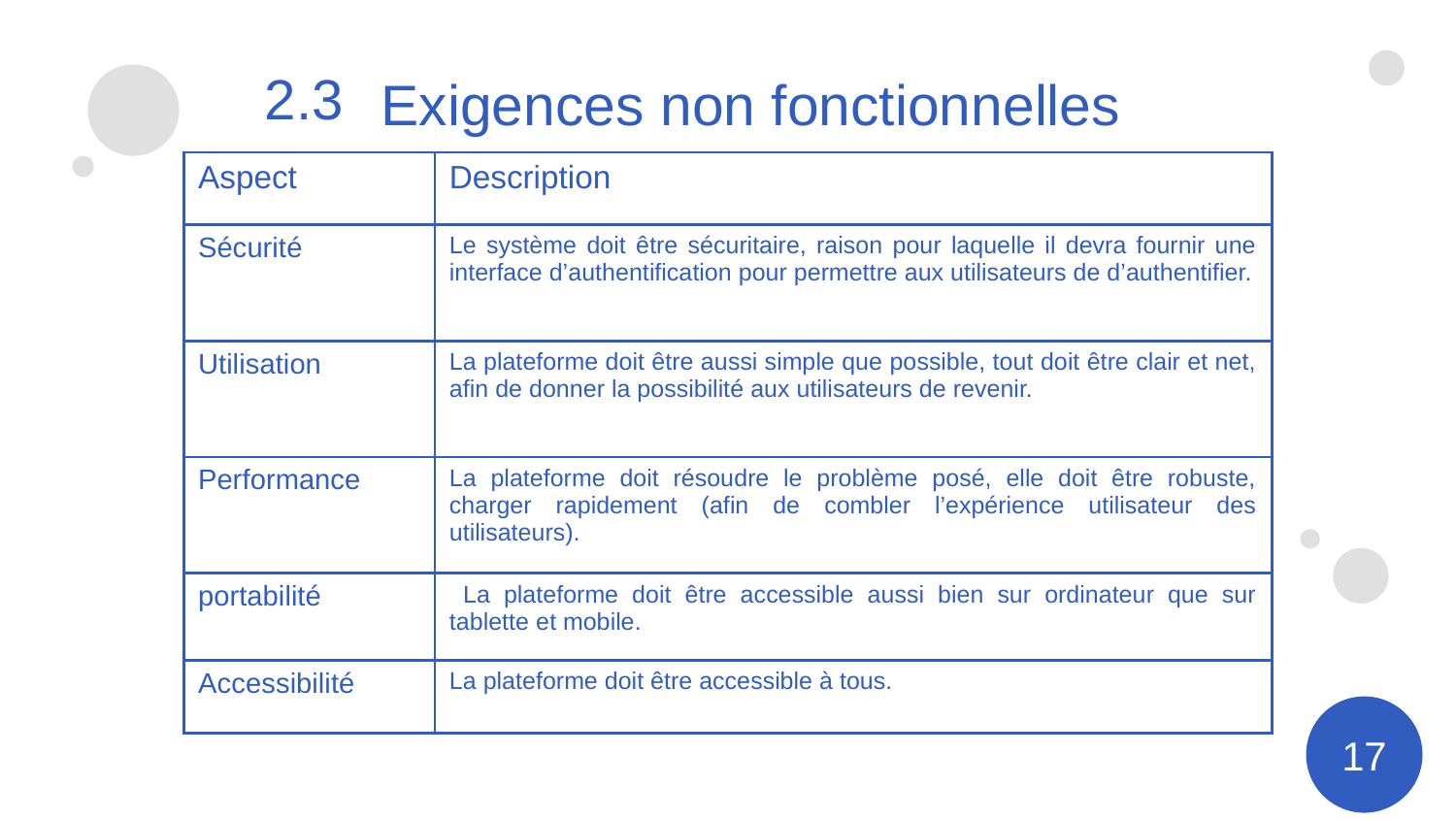

2.3
Exigences non fonctionnelles
| Aspect | Description |
| --- | --- |
| Sécurité | Le système doit être sécuritaire, raison pour laquelle il devra fournir une interface d’authentification pour permettre aux utilisateurs de d’authentifier. |
| Utilisation | La plateforme doit être aussi simple que possible, tout doit être clair et net, afin de donner la possibilité aux utilisateurs de revenir. |
| Performance | La plateforme doit résoudre le problème posé, elle doit être robuste, charger rapidement (afin de combler l’expérience utilisateur des utilisateurs). |
| portabilité | La plateforme doit être accessible aussi bien sur ordinateur que sur tablette et mobile. |
| Accessibilité | La plateforme doit être accessible à tous. |
17